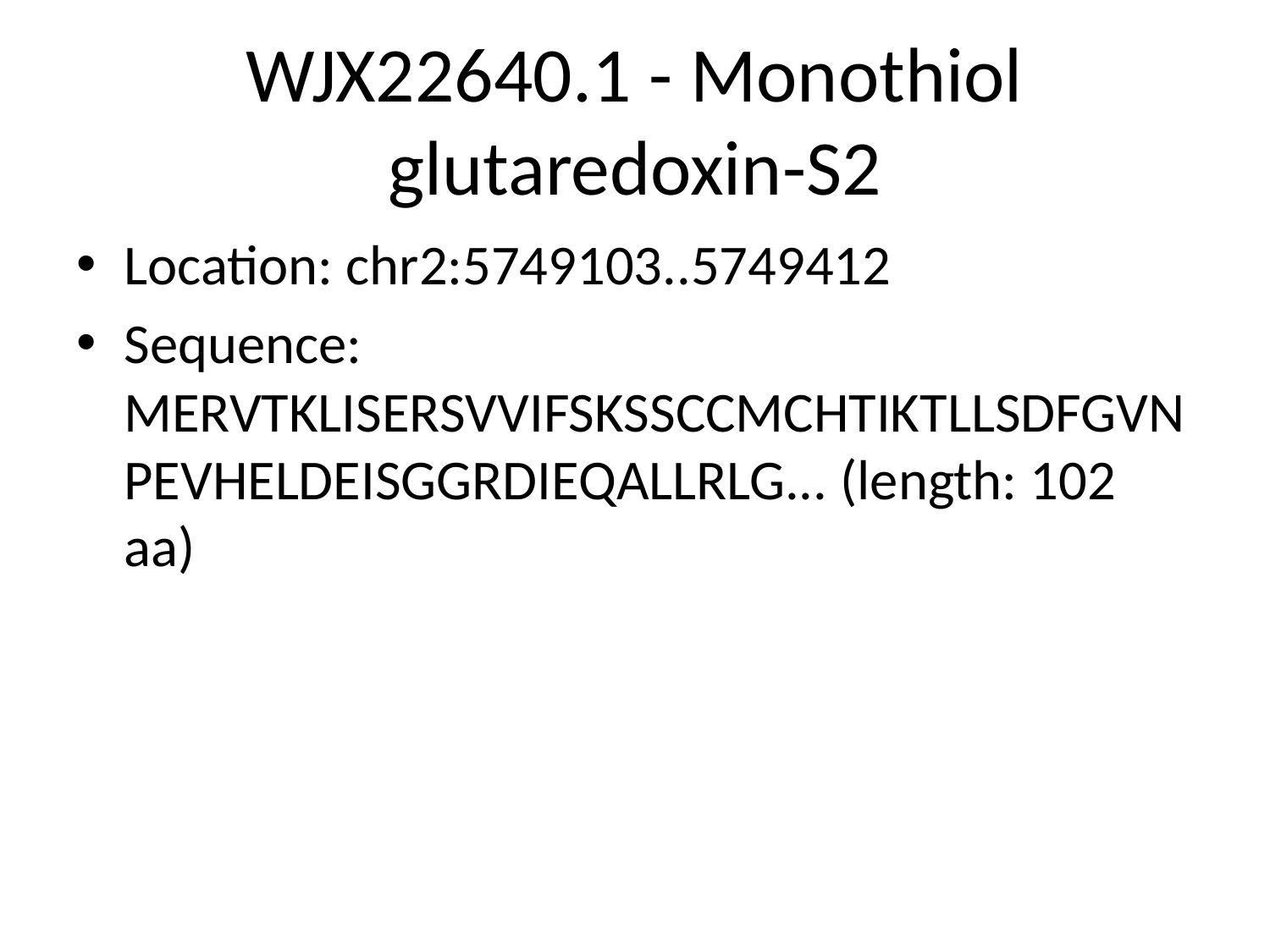

# WJX22640.1 - Monothiol glutaredoxin-S2
Location: chr2:5749103..5749412
Sequence: MERVTKLISERSVVIFSKSSCCMCHTIKTLLSDFGVNPEVHELDEISGGRDIEQALLRLG... (length: 102 aa)